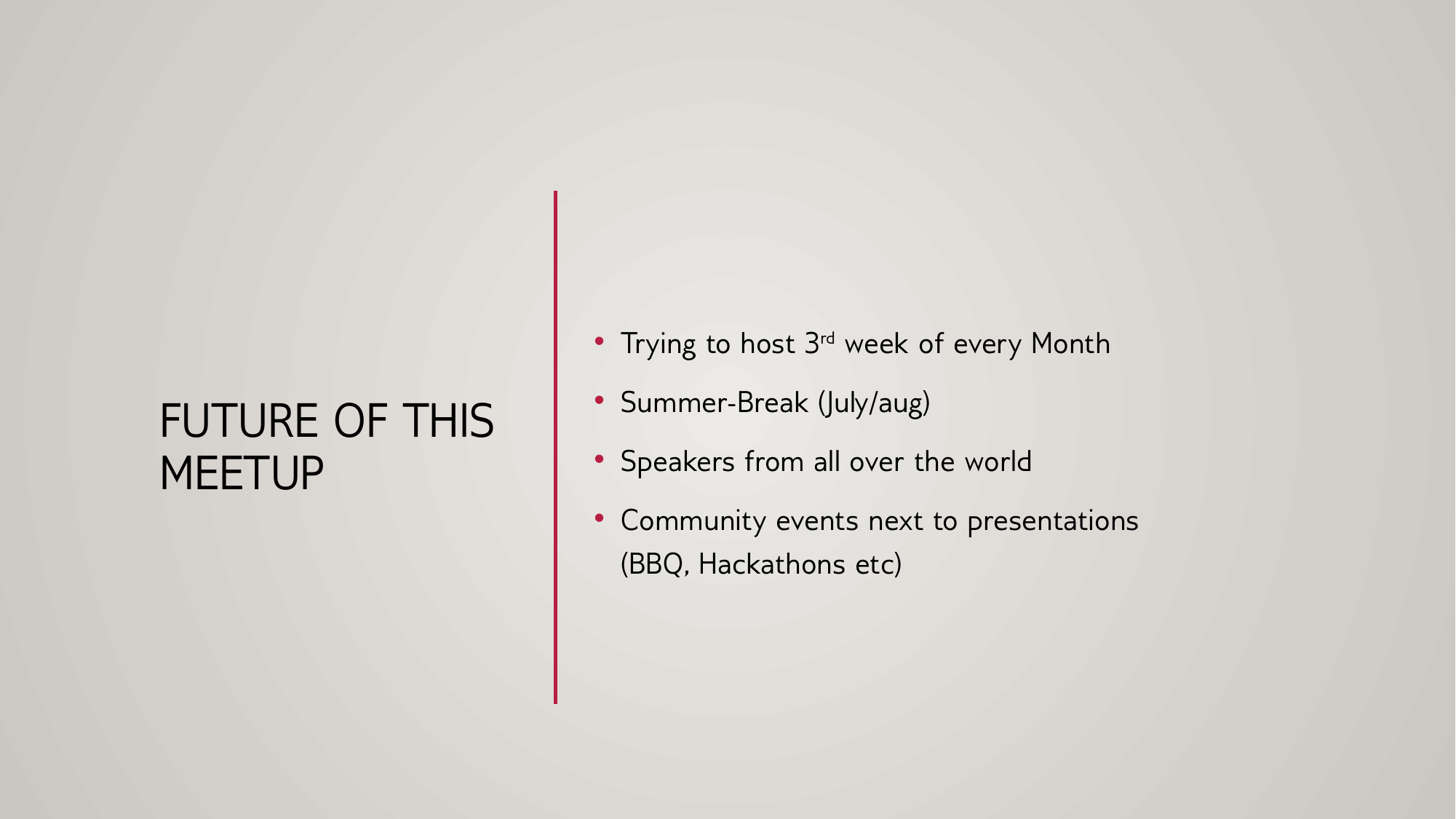

# Future of this meetup
Trying to host 3rd week of every Month
Summer-Break (July/aug)
Speakers from all over the world
Community events next to presentations
(BBQ, Hackathons etc)